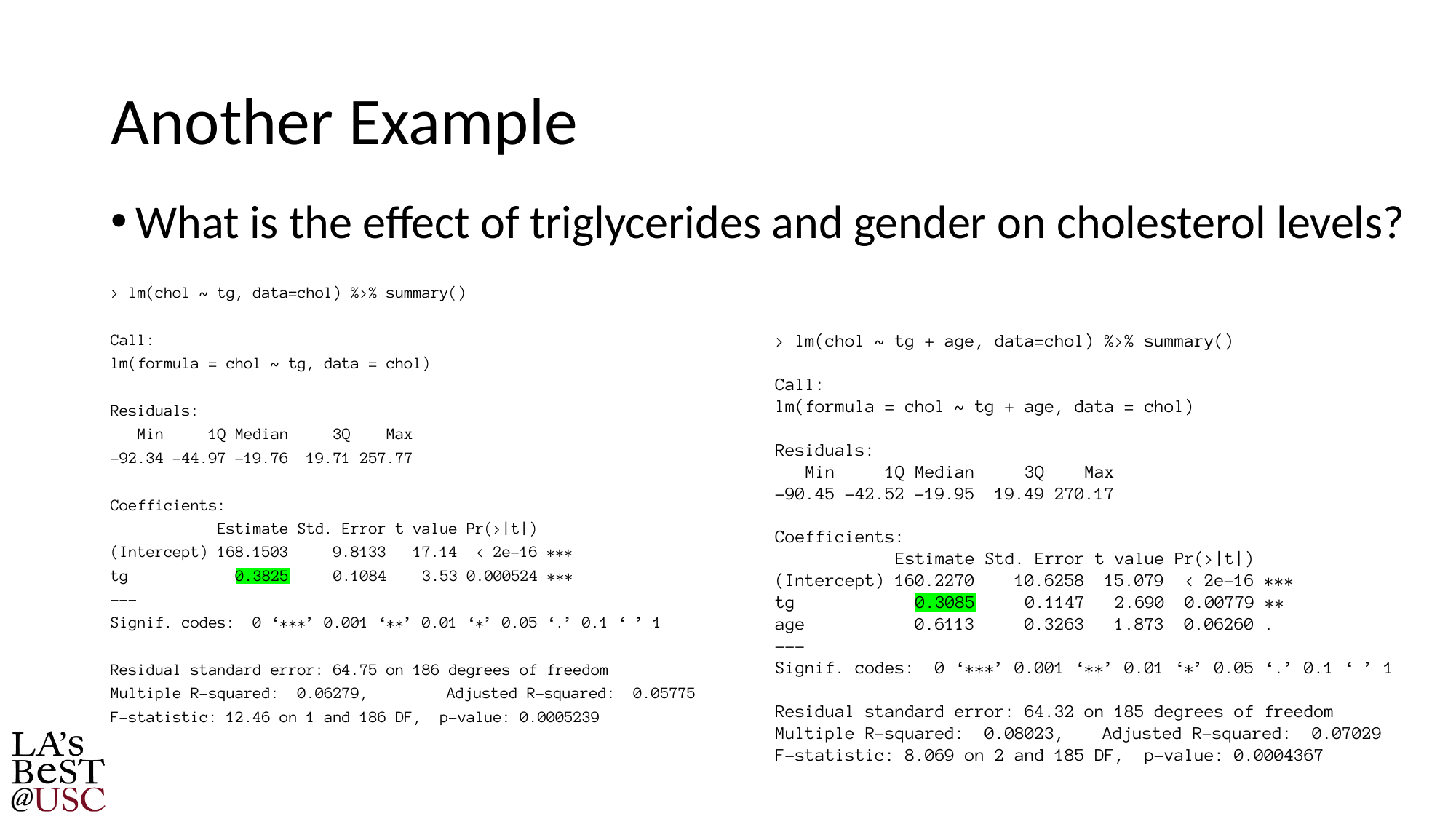

# Another Example
What is the effect of triglycerides and gender on cholesterol levels?

> lm(chol ~ tg, data=chol) %>% summary()

Call:
lm(formula = chol ~ tg, data = chol)

Residuals:
   Min     1Q Median     3Q    Max
-92.34 -44.97 -19.76  19.71 257.77

Coefficients:
            Estimate Std. Error t value Pr(>|t|)
(Intercept) 168.1503     9.8133   17.14  < 2e-16 ***
tg            0.3825     0.1084    3.53 0.000524 ***
---
Signif. codes:  0 ‘***’ 0.001 ‘**’ 0.01 ‘*’ 0.05 ‘.’ 0.1 ‘ ’ 1

Residual standard error: 64.75 on 186 degrees of freedom
Multiple R-squared:  0.06279,	Adjusted R-squared:  0.05775
F-statistic: 12.46 on 1 and 186 DF,  p-value: 0.0005239

> lm(chol ~ tg + age, data=chol) %>% summary()

Call:
lm(formula = chol ~ tg + age, data = chol)

Residuals:
   Min     1Q Median     3Q    Max
-90.45 -42.52 -19.95  19.49 270.17

Coefficients:
            Estimate Std. Error t value Pr(>|t|)
(Intercept) 160.2270    10.6258  15.079  < 2e-16 ***
tg            0.3085     0.1147   2.690  0.00779 **
age           0.6113     0.3263   1.873  0.06260 .
---
Signif. codes:  0 ‘***’ 0.001 ‘**’ 0.01 ‘*’ 0.05 ‘.’ 0.1 ‘ ’ 1

Residual standard error: 64.32 on 185 degrees of freedom
Multiple R-squared:  0.08023,	Adjusted R-squared:  0.07029
F-statistic: 8.069 on 2 and 185 DF,  p-value: 0.0004367